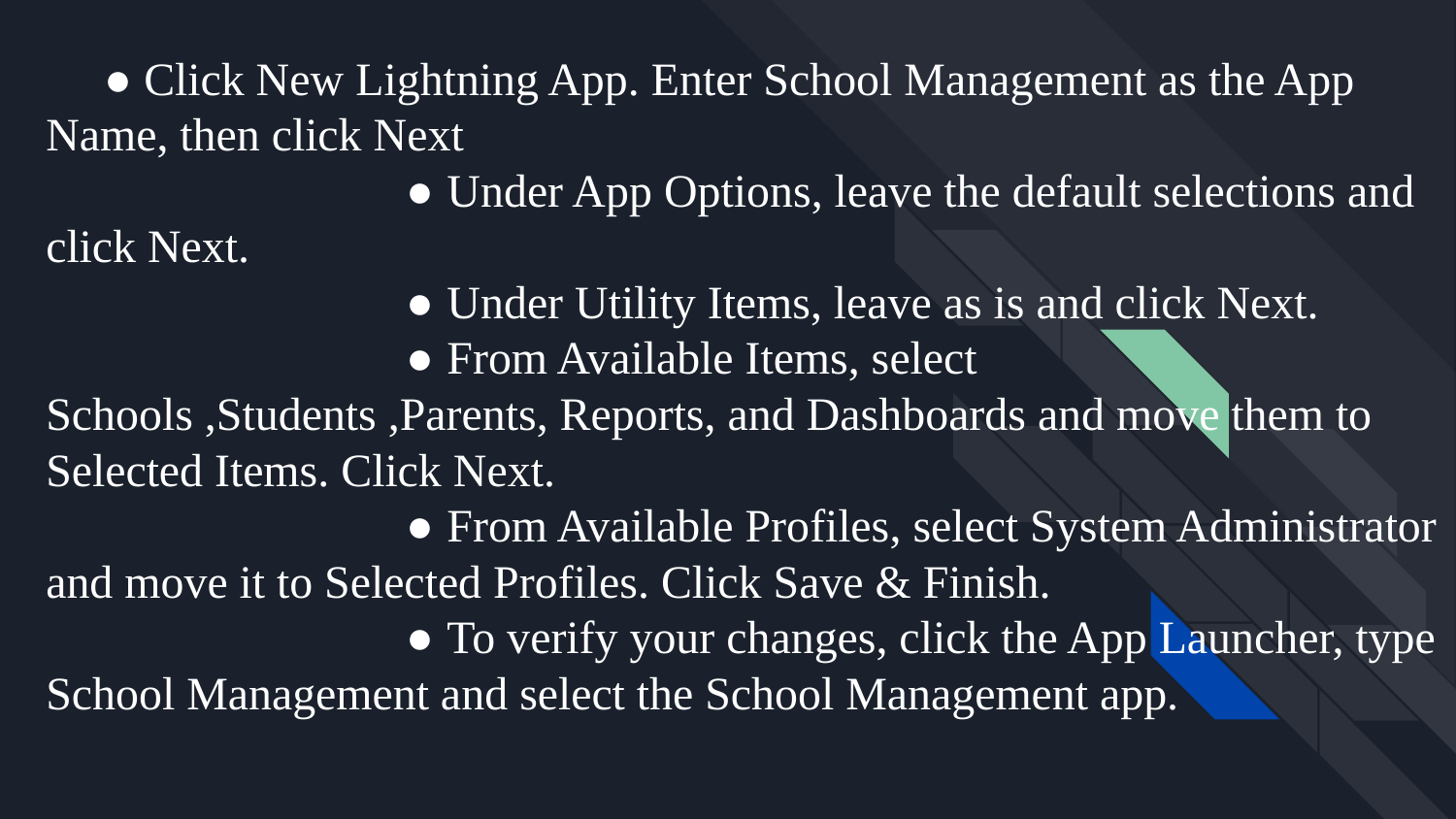

# ● Click New Lightning App. Enter School Management as the App Name, then click Next
                               ● Under App Options, leave the default selections and click Next.
                               ● Under Utility Items, leave as is and click Next.
                               ● From Available Items, select Schools ,Students ,Parents, Reports, and Dashboards and move them to Selected Items. Click Next.
                               ● From Available Profiles, select System Administrator and move it to Selected Profiles. Click Save & Finish.
                               ● To verify your changes, click the App Launcher, type School Management and select the School Management app.